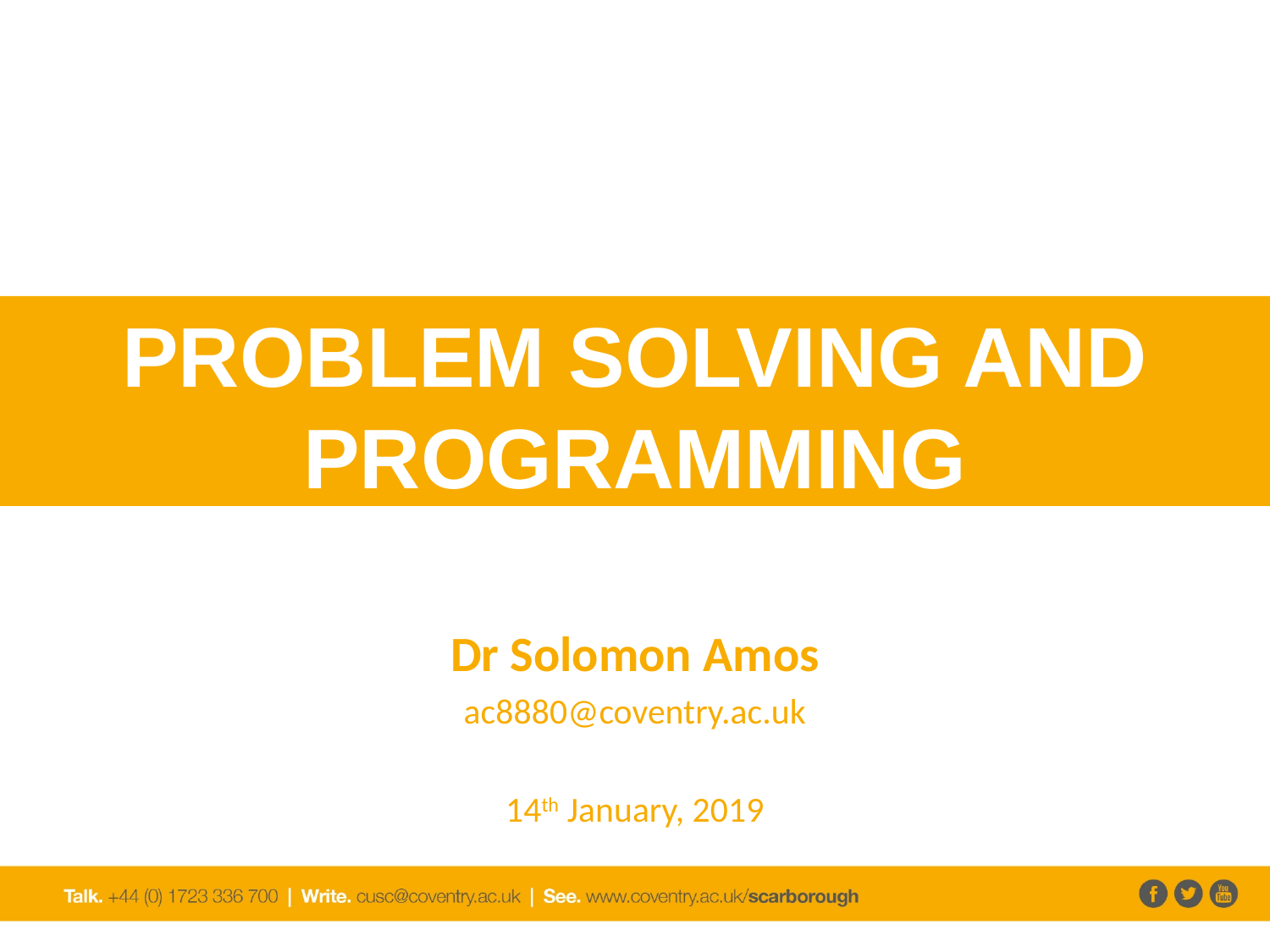

Problem Solving and Programming
Dr Solomon Amos
ac8880@coventry.ac.uk

14th January, 2019